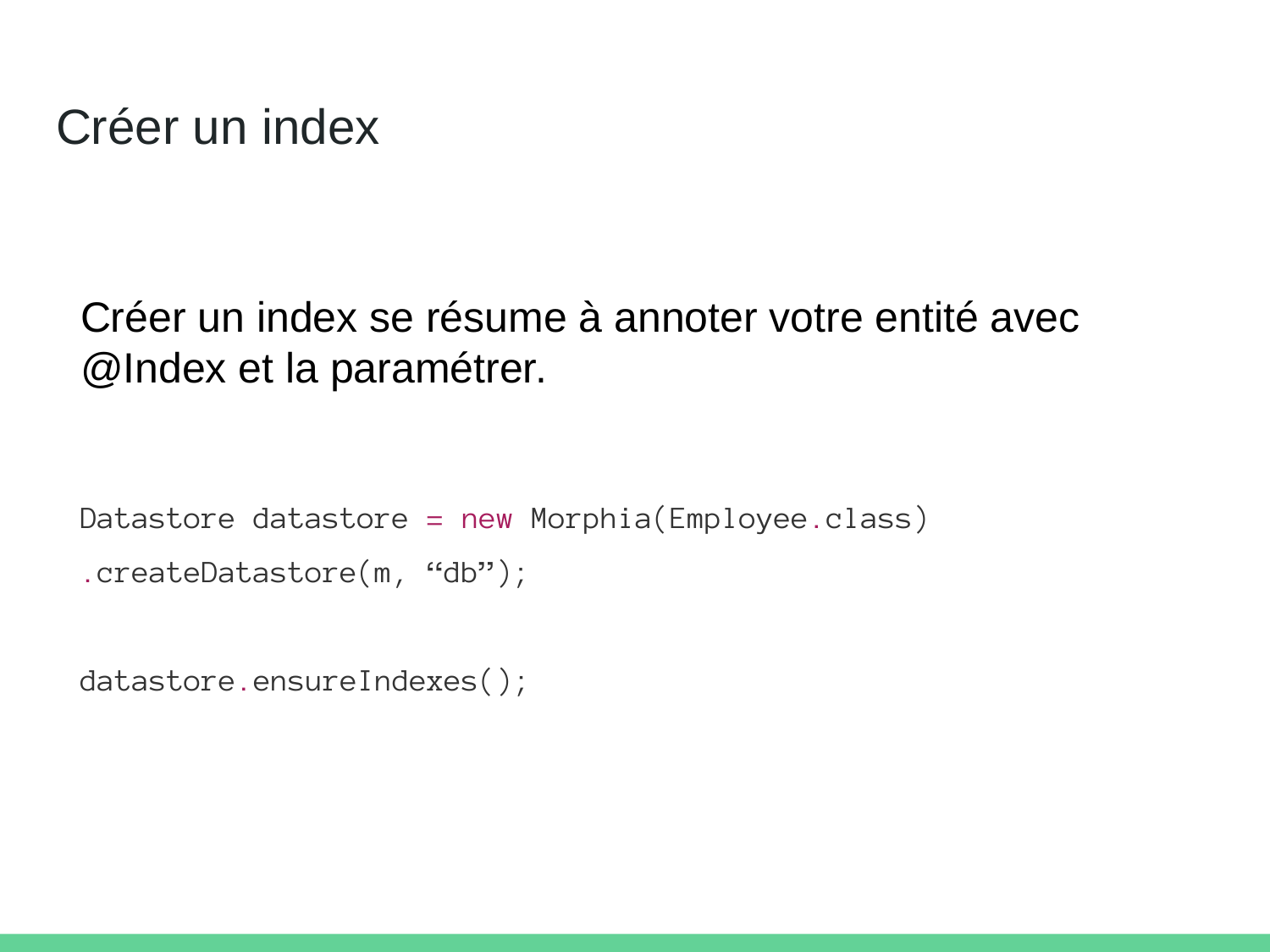

# Créer un index
Créer un index se résume à annoter votre entité avec @Index et la paramétrer.

Datastore datastore = new Morphia(Employee.class)
.createDatastore(m, “db”);

datastore.ensureIndexes();